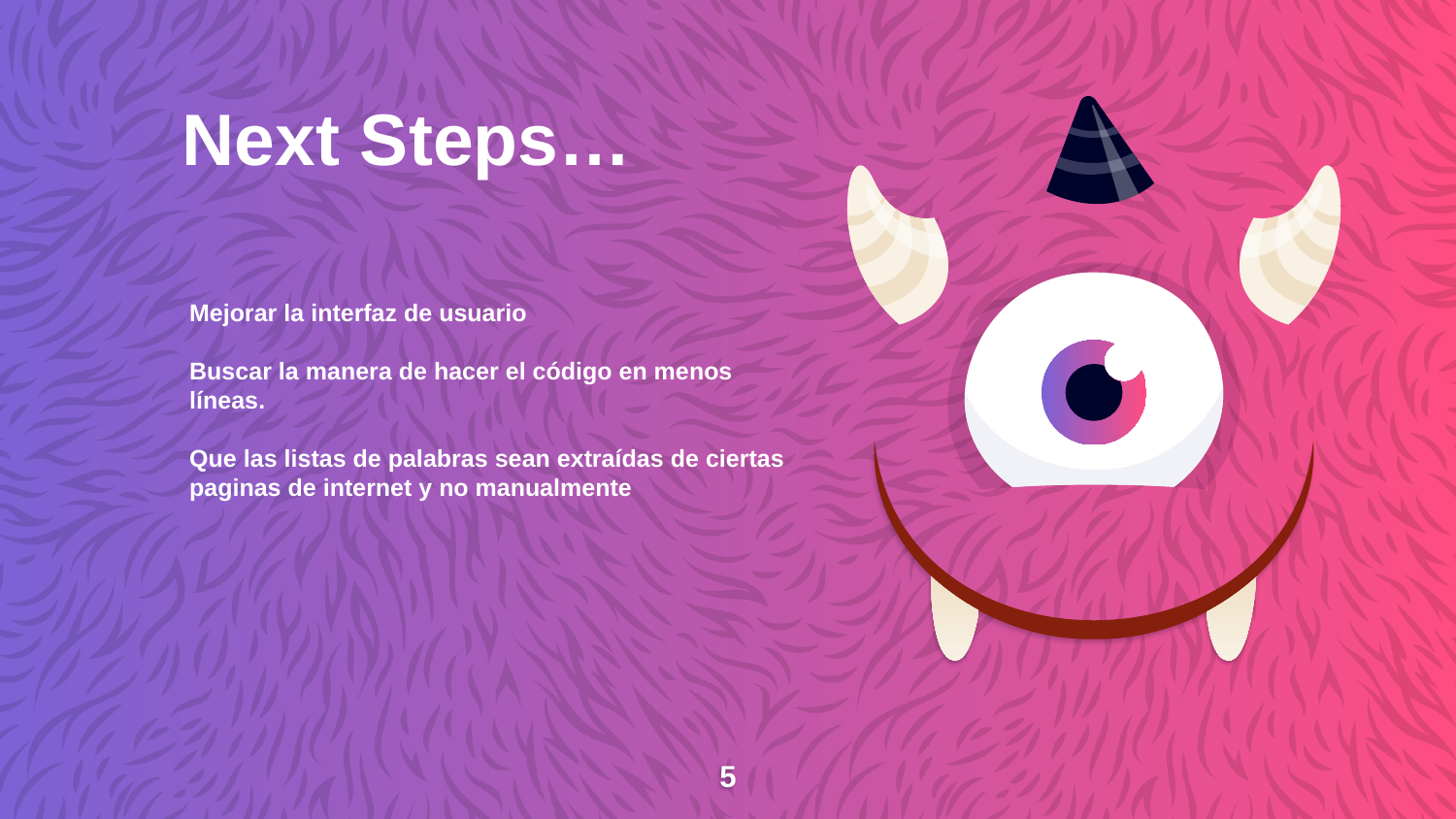

Next Steps…

Mejorar la interfaz de usuario

Buscar la manera de hacer el código en menos líneas.

Que las listas de palabras sean extraídas de ciertas paginas de internet y no manualmente

5